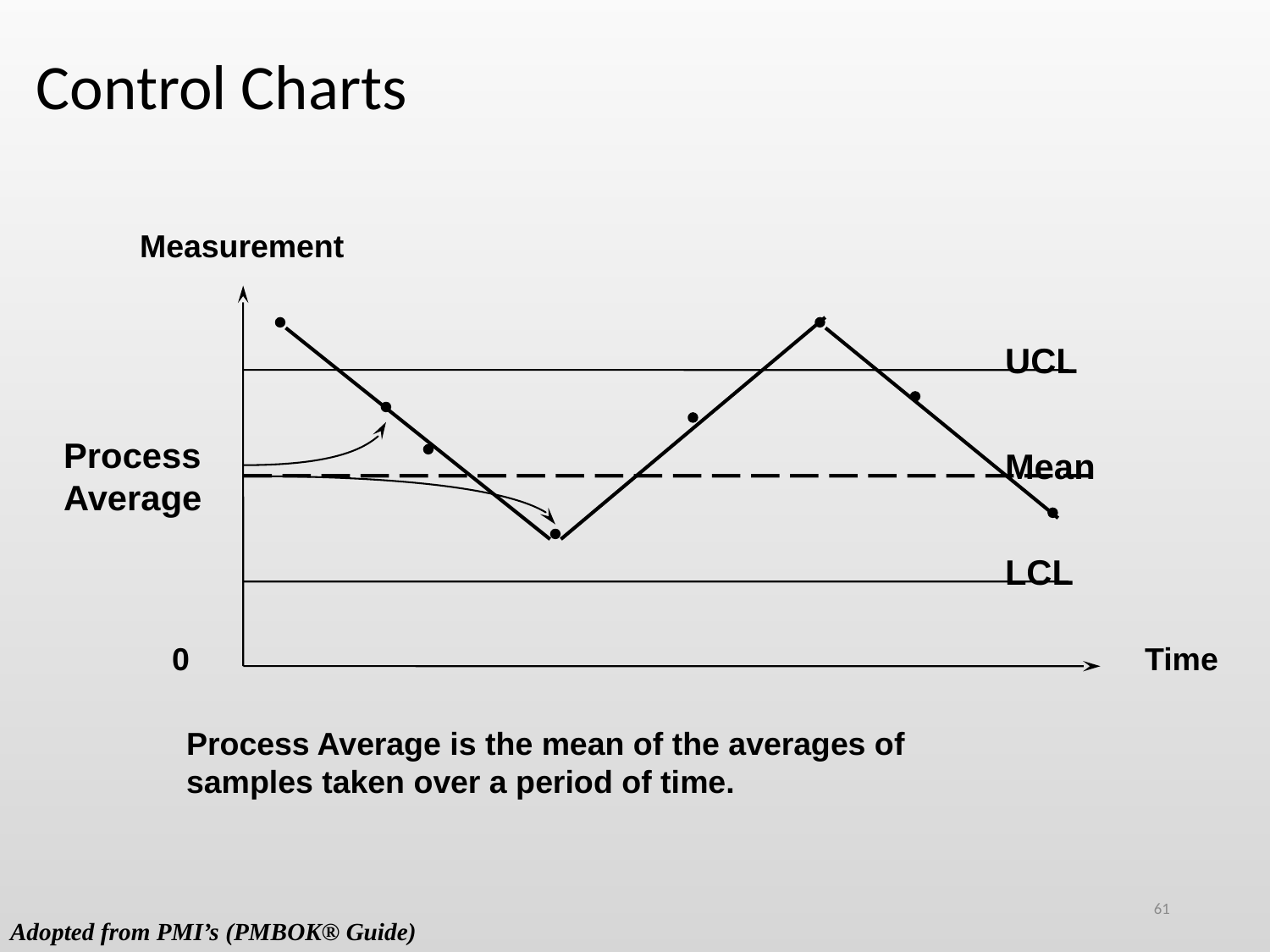

# Control Charts
Measurement

UCL

Process
Average
Mean

LCL

0
Time

Process Average is the mean of the averages of
samples taken over a period of time.
61
Adopted from PMI’s (PMBOK® Guide)